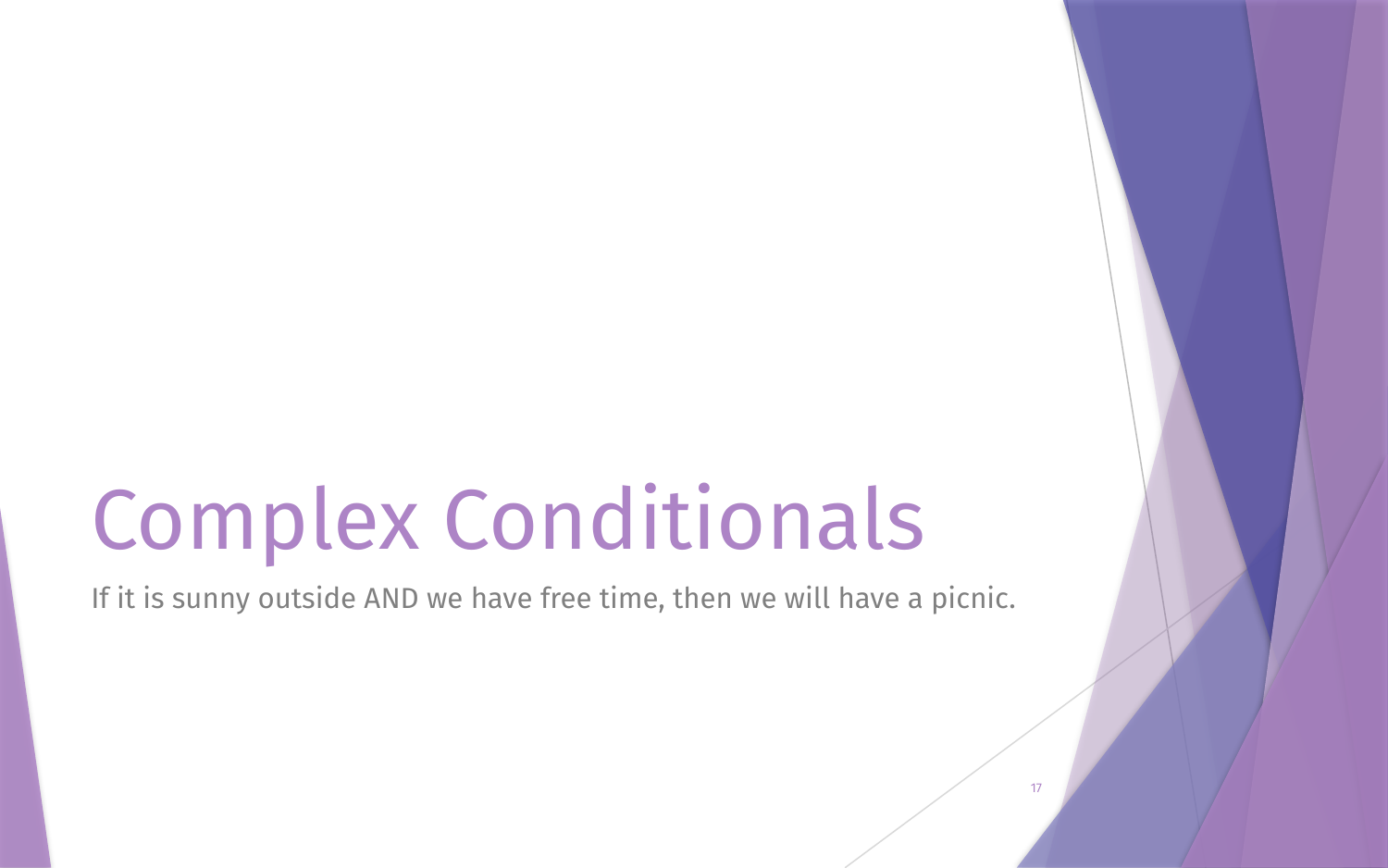

# Complex Conditionals
If it is sunny outside AND we have free time, then we will have a picnic.
17